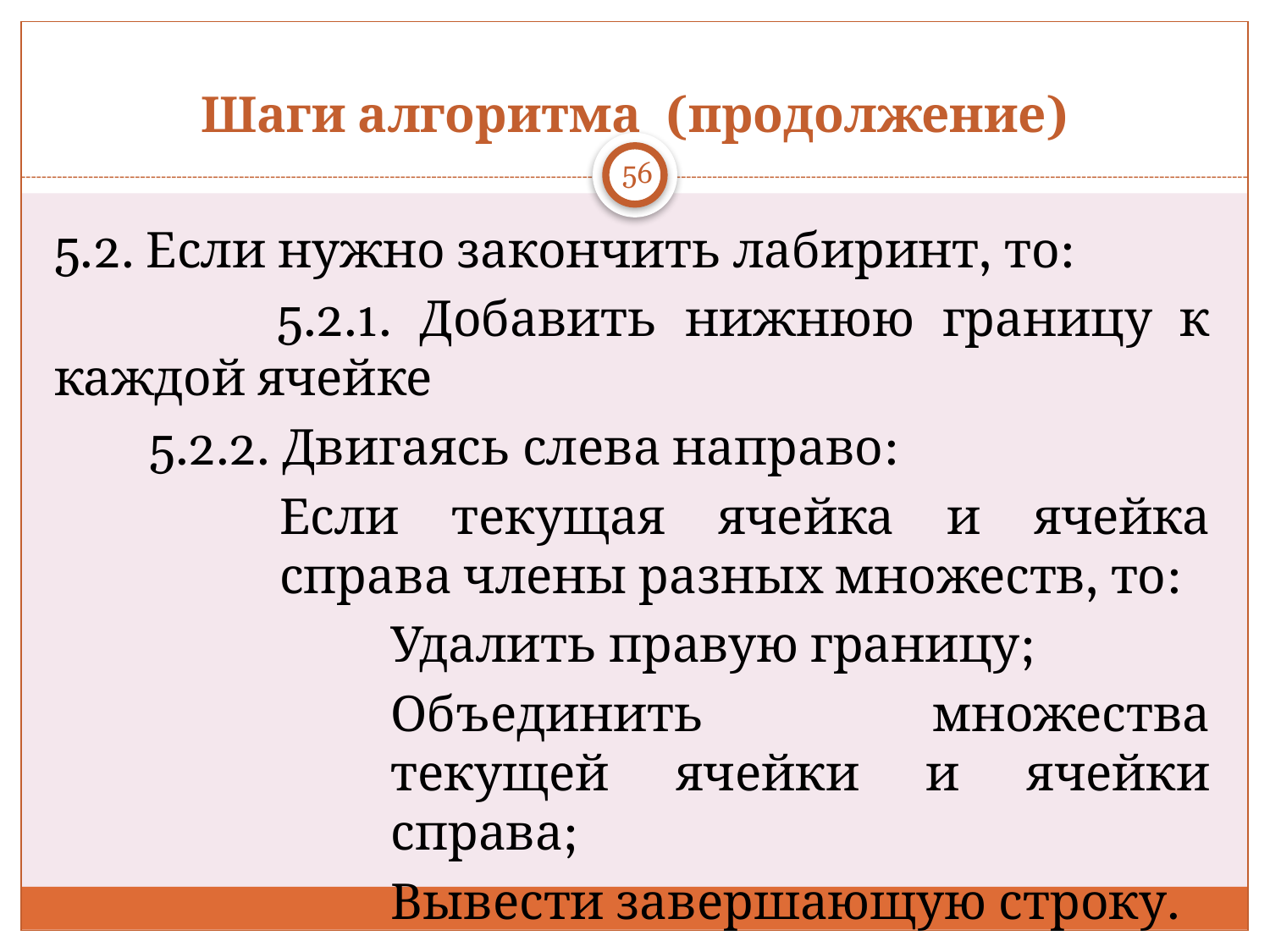

# Шаги алгоритма  (продолжение)
56
5.2. Если нужно закончить лабиринт, то:
        5.2.1. Добавить нижнюю границу к каждой ячейке
        5.2.2. Двигаясь слева направо:
Если текущая ячейка и ячейка справа члены разных множеств, то:
Удалить правую границу;
Объединить множества текущей ячейки и ячейки справа;
Вывести завершающую строку.